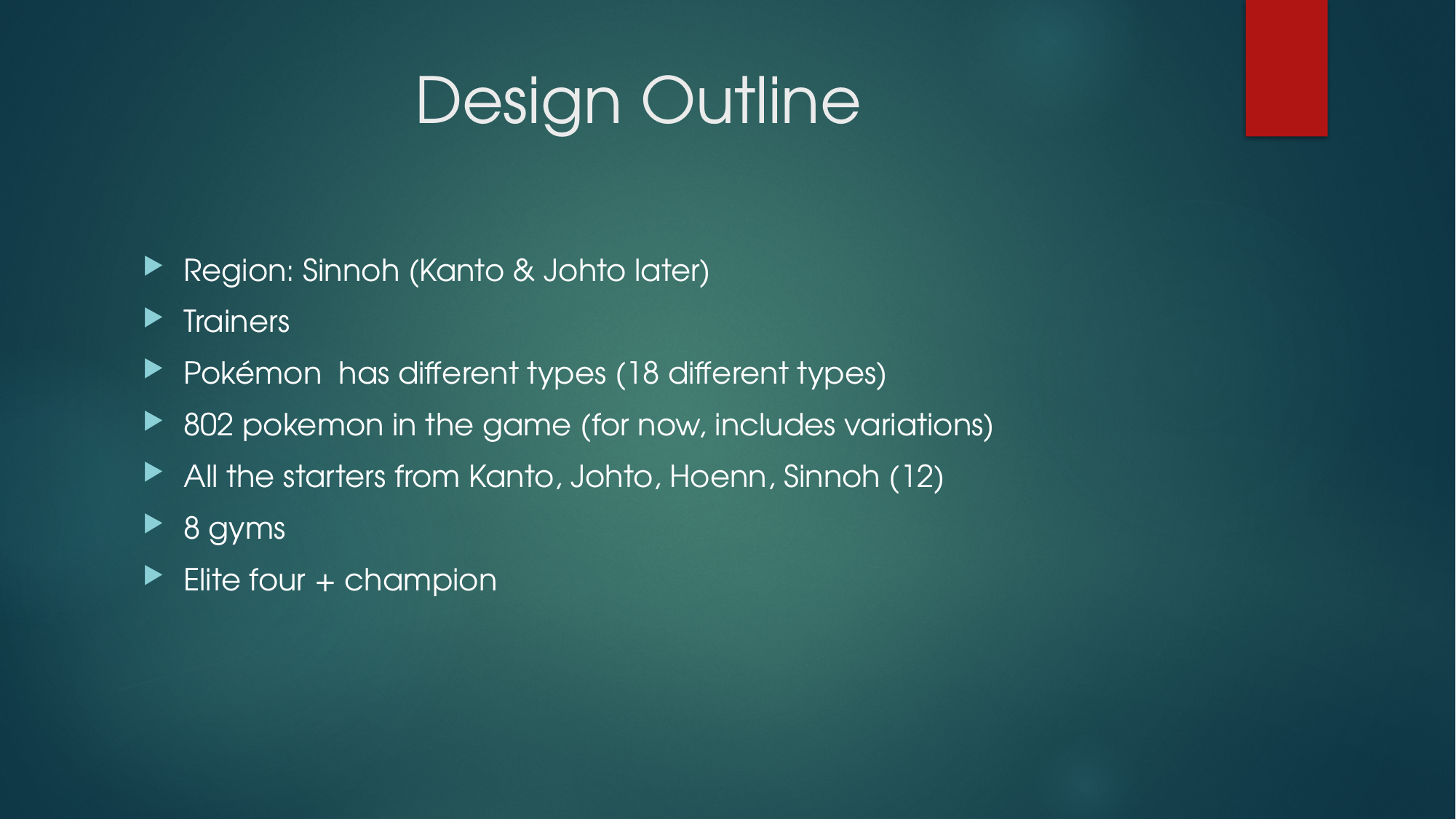

# Design Outline
Region: Sinnoh (Kanto & Johto later)
Trainers
Pokémon  has different types (18 different types)
802 pokemon in the game (for now, includes variations)
All the starters from Kanto, Johto, Hoenn, Sinnoh (12)
8 gyms
Elite four + champion